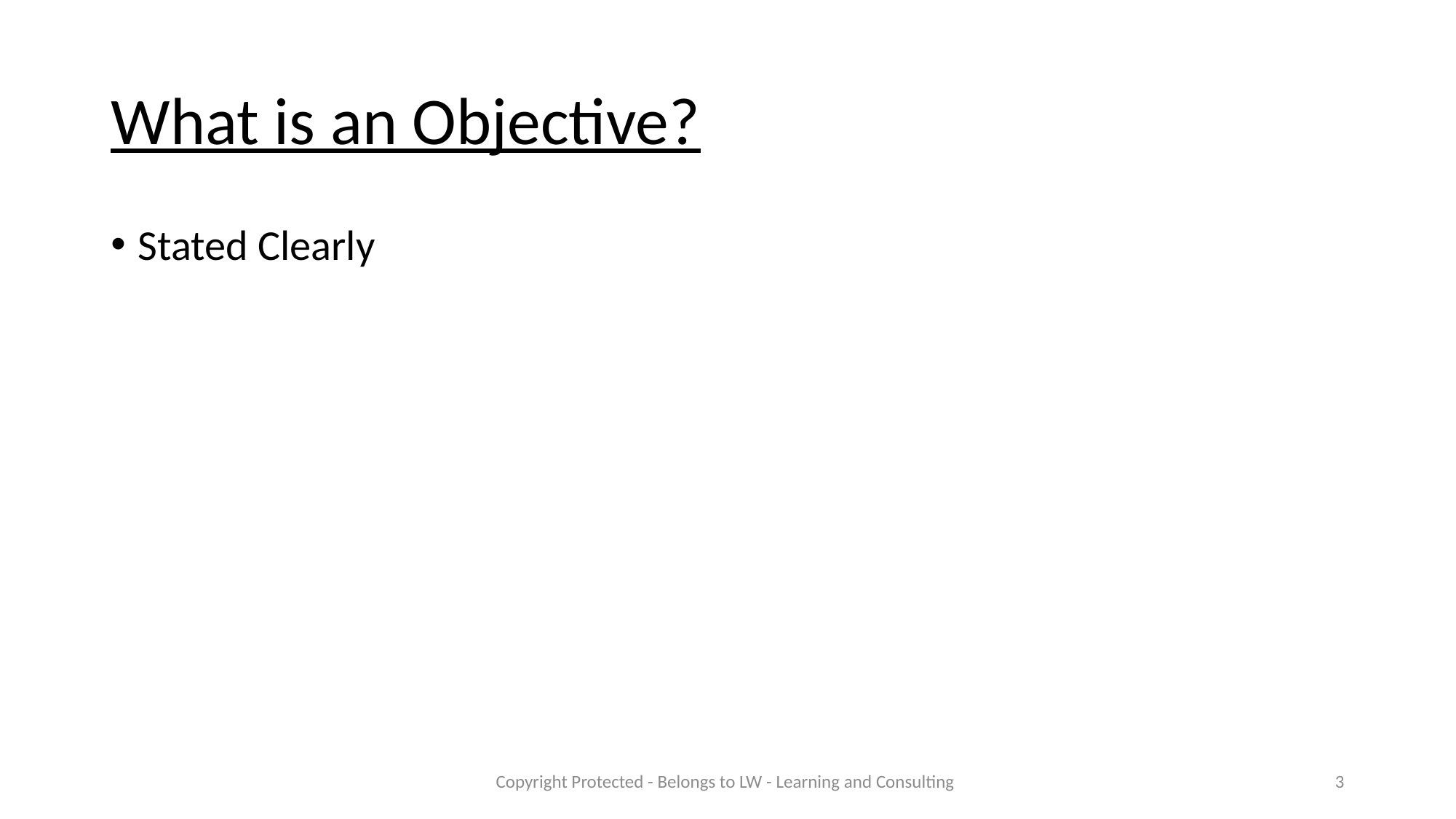

# What is an Objective?
Stated Clearly

Copyright Protected - Belongs to LW - Learning and Consulting
3